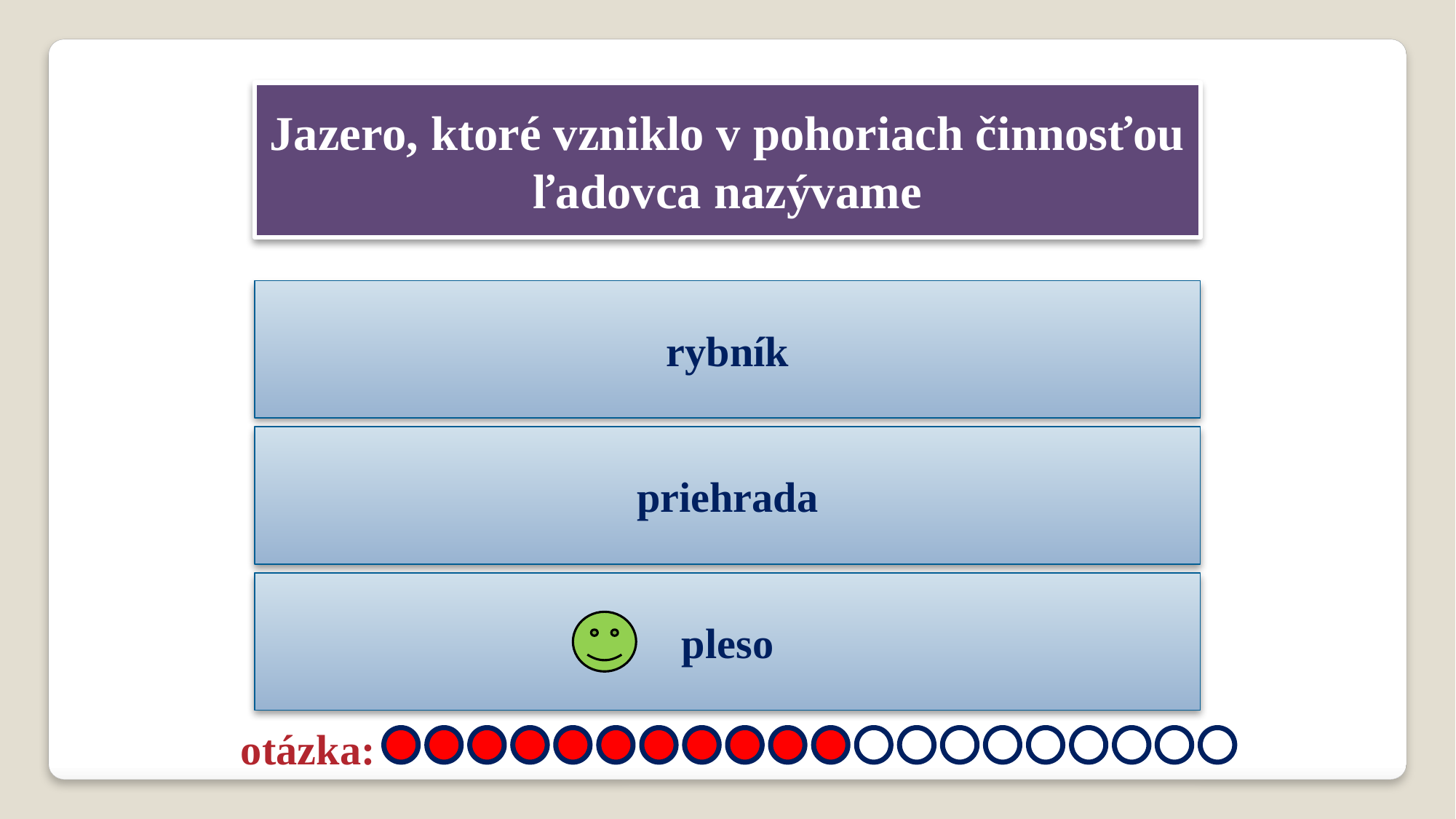

Jazero, ktoré vzniklo v pohoriach činnosťou ľadovca nazývame
rybník
priehrada
pleso

otázka: